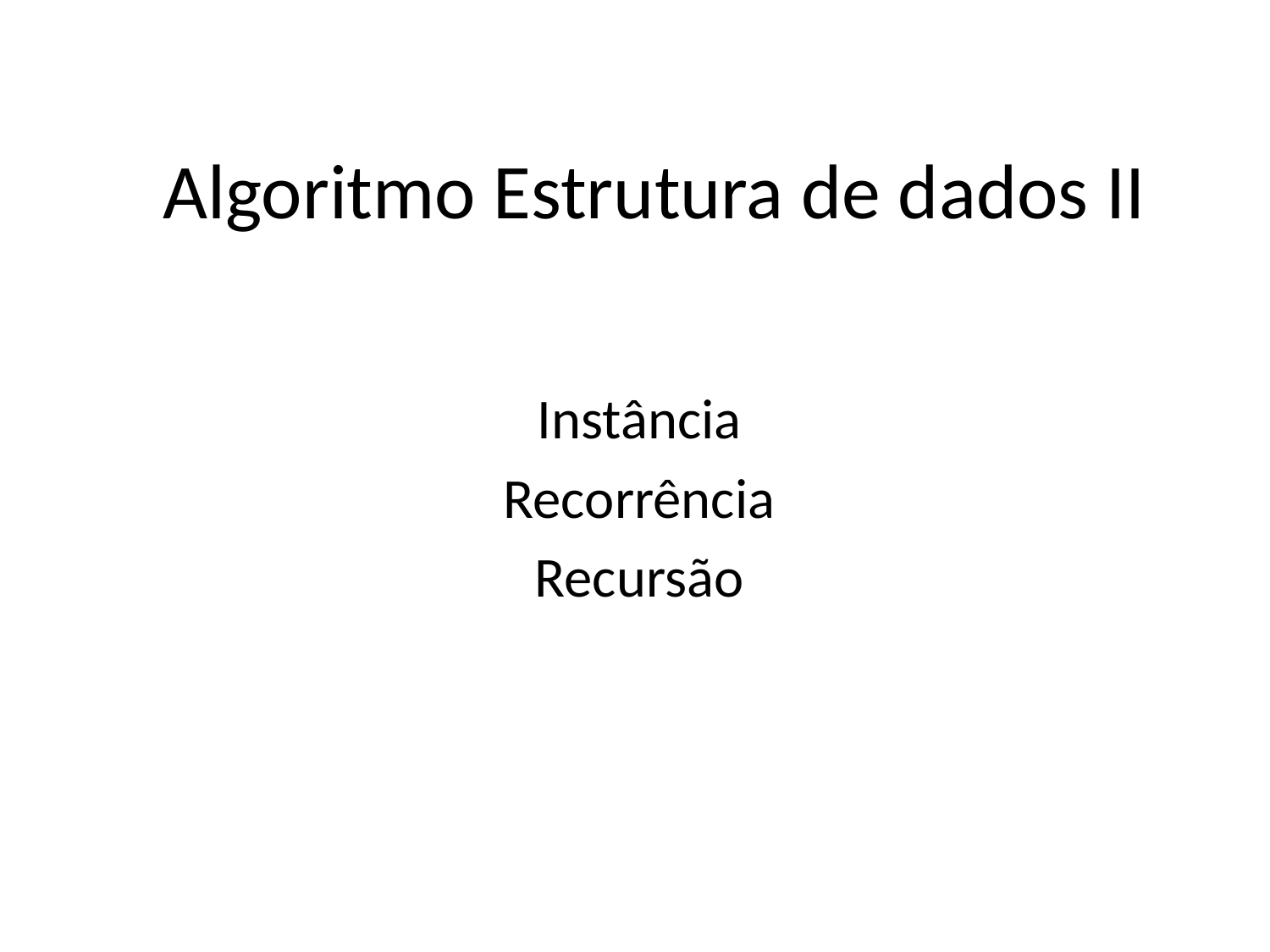

# Algoritmo Estrutura de dados II
Instância
Recorrência
Recursão